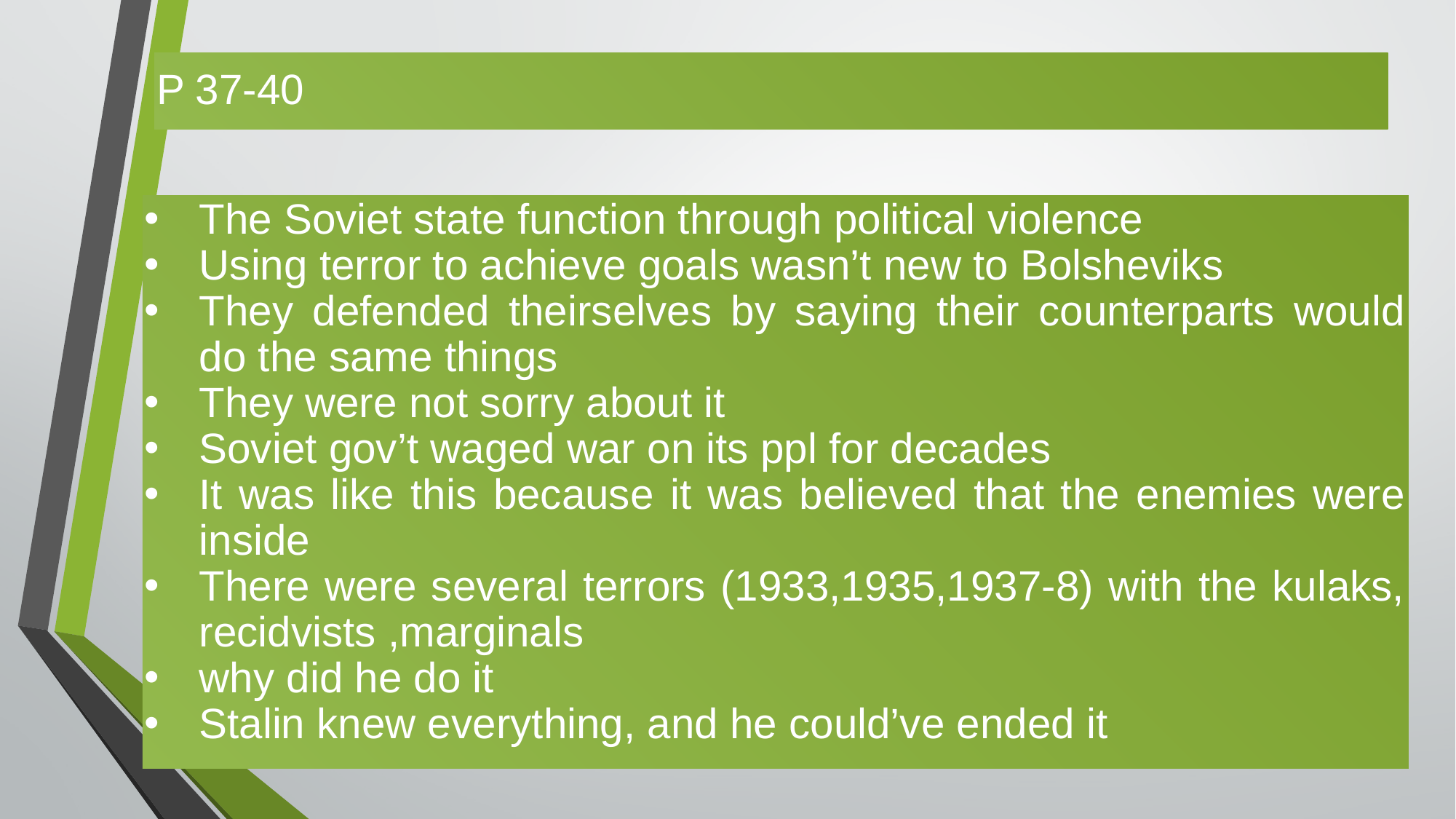

P 37-40
The Soviet state function through political violence
Using terror to achieve goals wasn’t new to Bolsheviks
They defended theirselves by saying their counterparts would do the same things
They were not sorry about it
Soviet gov’t waged war on its ppl for decades
It was like this because it was believed that the enemies were inside
There were several terrors (1933,1935,1937-8) with the kulaks, recidvists ,marginals
why did he do it
Stalin knew everything, and he could’ve ended it